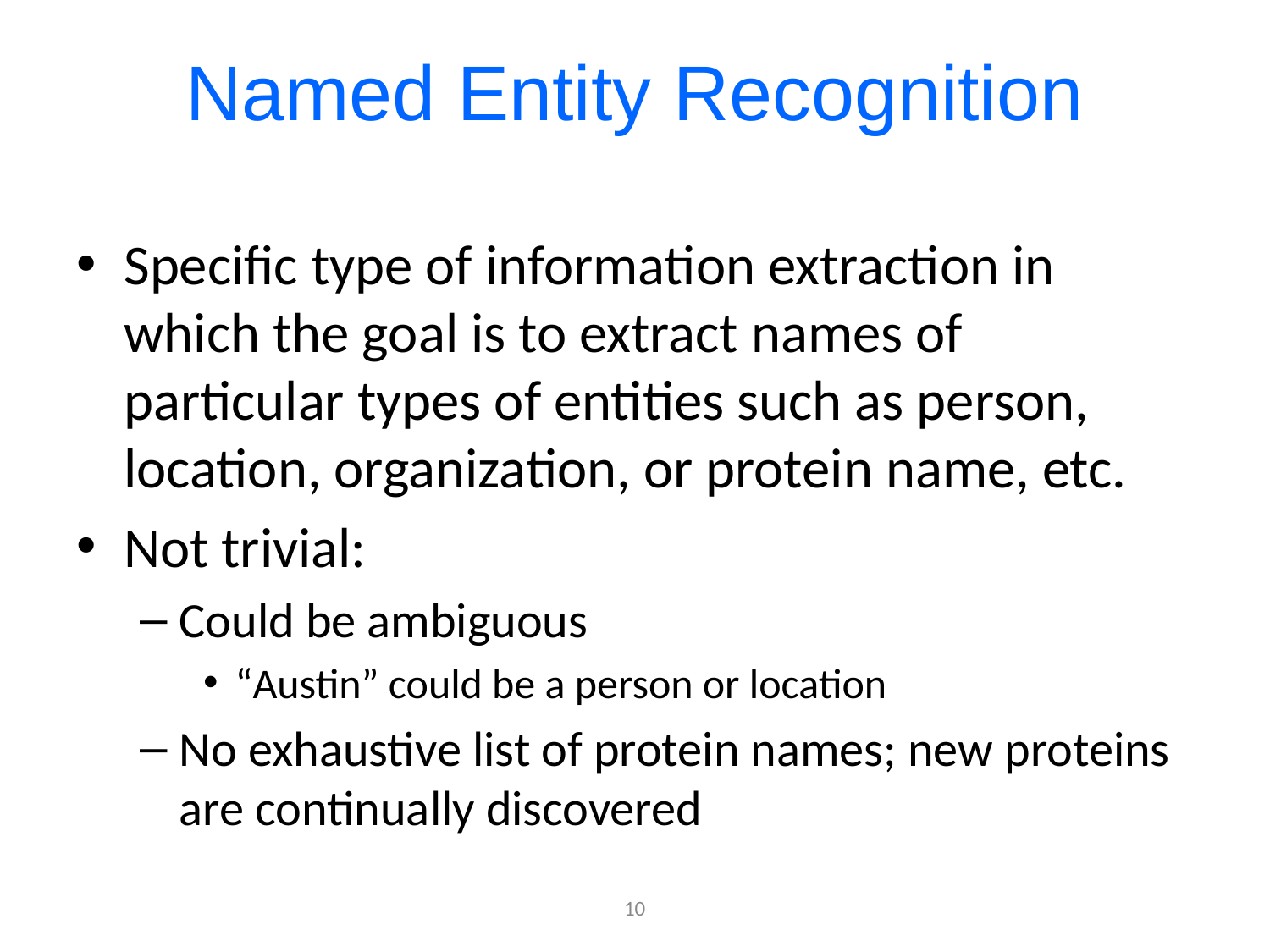

# Named Entity Recognition
Specific type of information extraction in which the goal is to extract names of particular types of entities such as person, location, organization, or protein name, etc.
Not trivial:
Could be ambiguous
“Austin” could be a person or location
No exhaustive list of protein names; new proteins are continually discovered
10